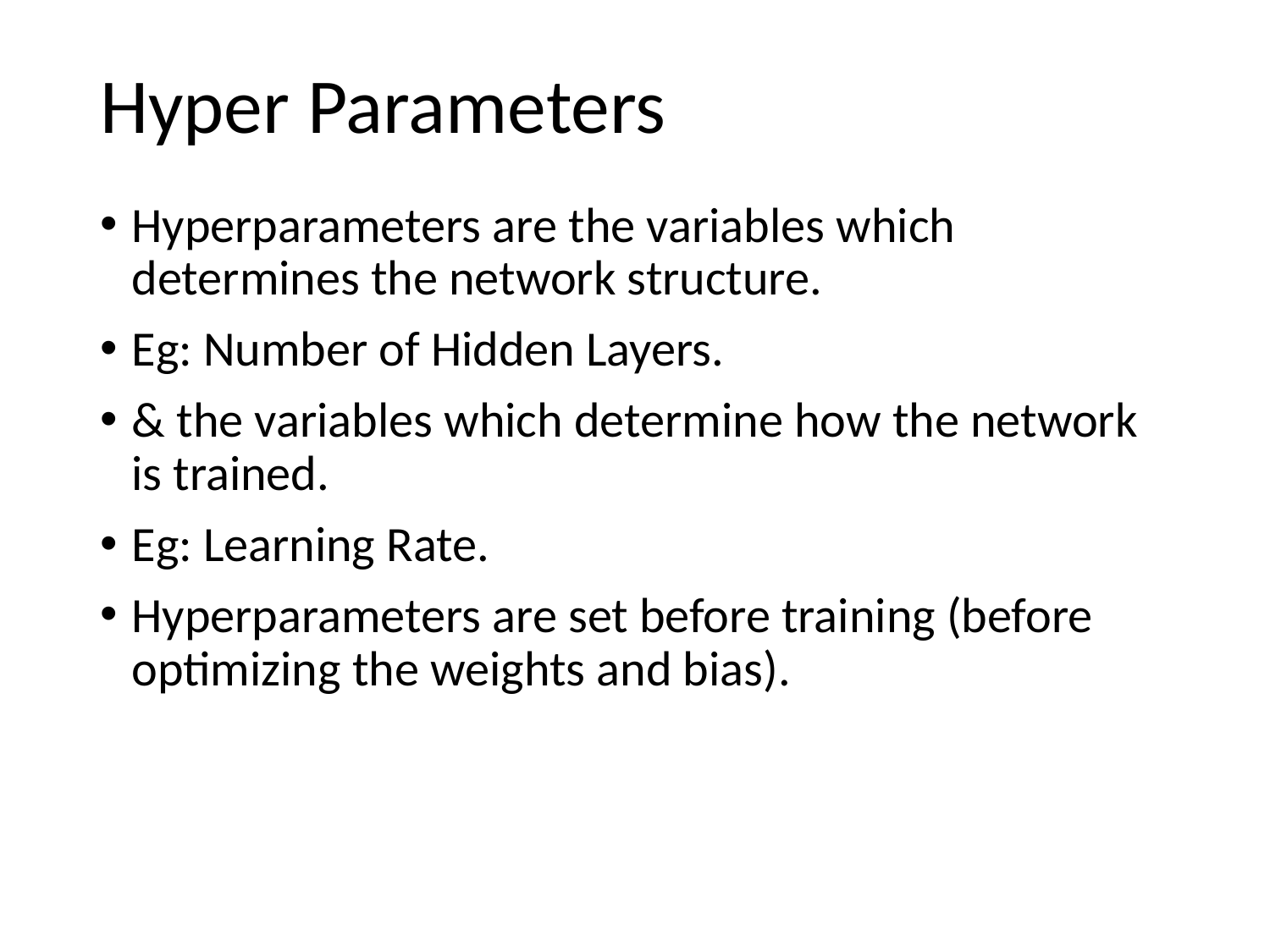

# Hyper Parameters
Hyperparameters are the variables which determines the network structure.
Eg: Number of Hidden Layers.
& the variables which determine how the network is trained.
Eg: Learning Rate.
Hyperparameters are set before training (before optimizing the weights and bias).